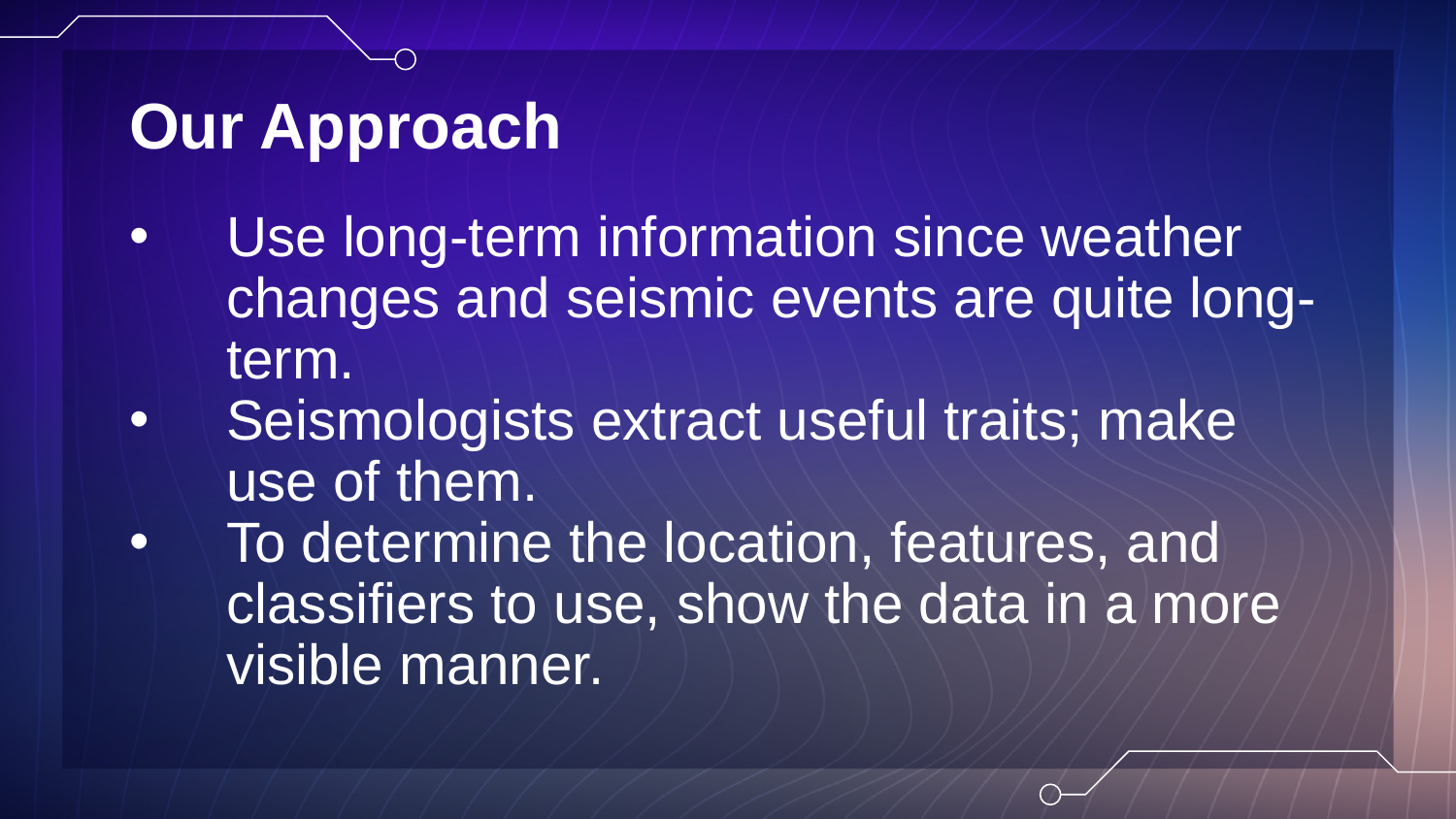

# Our Approach
Use long-term information since weather changes and seismic events are quite long-term.
Seismologists extract useful traits; make use of them.
To determine the location, features, and classifiers to use, show the data in a more visible manner.